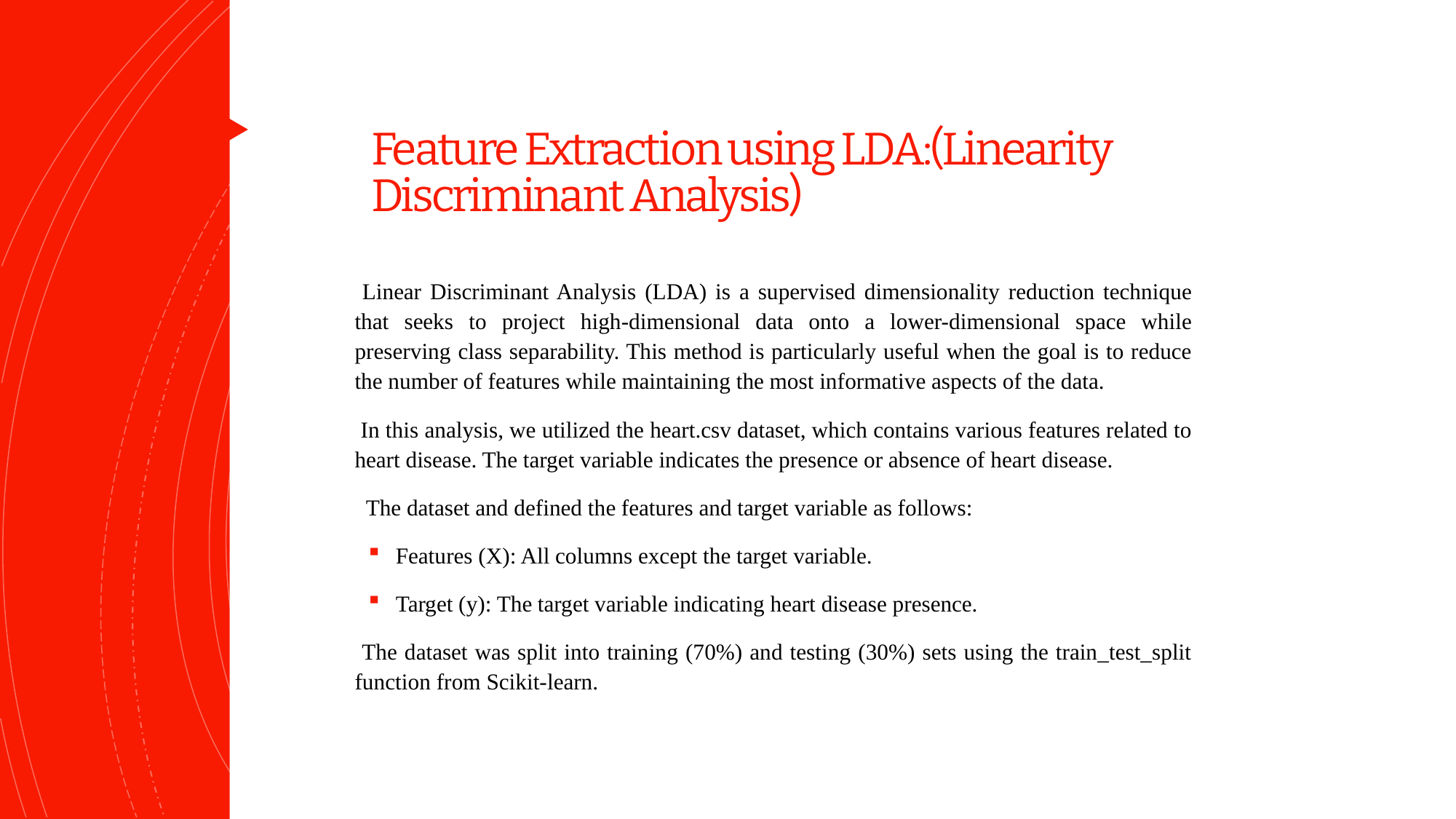

# Feature Extraction using LDA:(Linearity Discriminant Analysis)

 Linear Discriminant Analysis (LDA) is a supervised dimensionality reduction technique that seeks to project high-dimensional data onto a lower-dimensional space while preserving class separability. This method is particularly useful when the goal is to reduce the number of features while maintaining the most informative aspects of the data.
 In this analysis, we utilized the heart.csv dataset, which contains various features related to heart disease. The target variable indicates the presence or absence of heart disease.
  The dataset and defined the features and target variable as follows:
Features (X): All columns except the target variable.
Target (y): The target variable indicating heart disease presence.
 The dataset was split into training (70%) and testing (30%) sets using the train_test_split function from Scikit-learn.